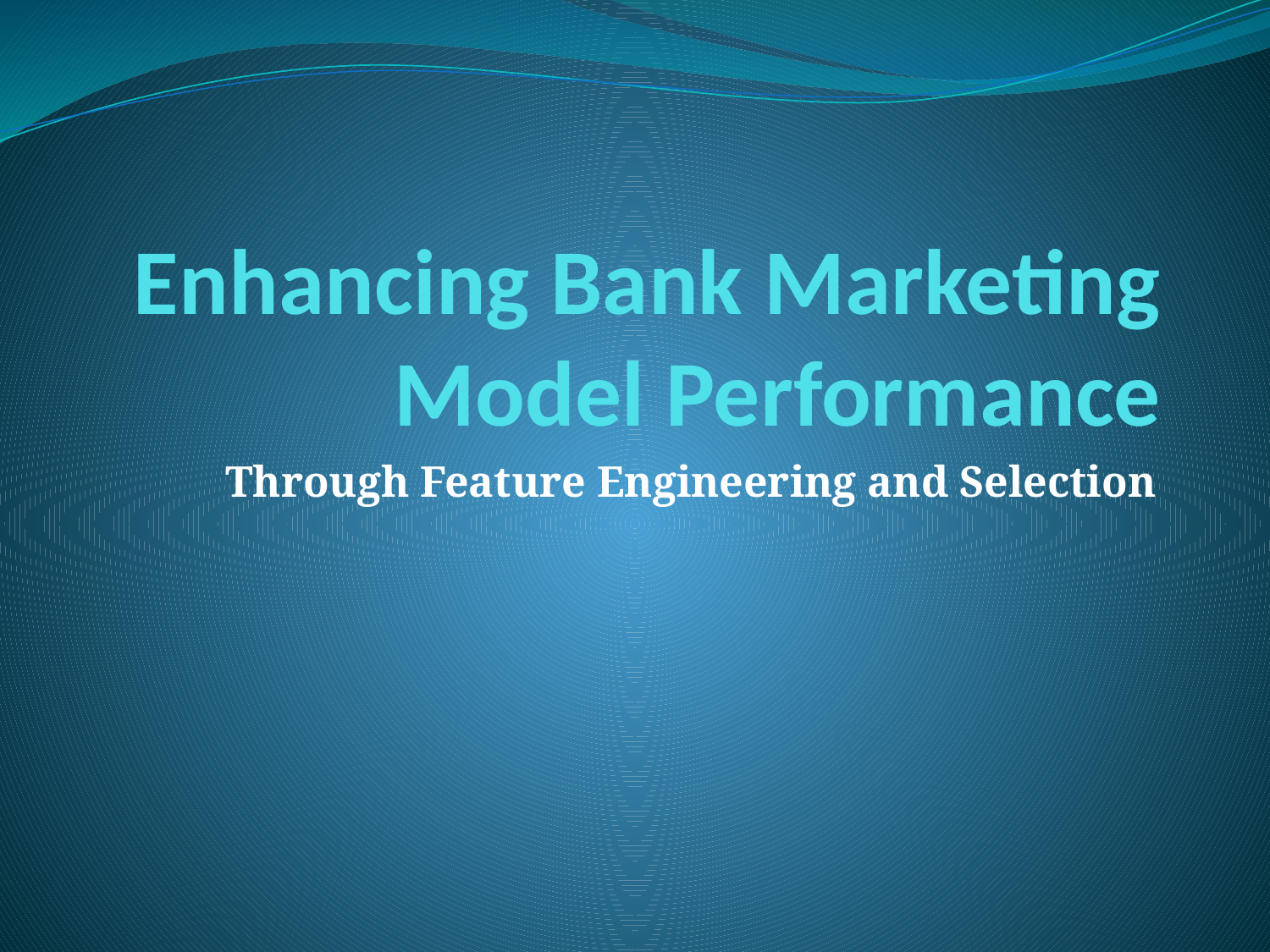

# Enhancing Bank Marketing Model Performance
Through Feature Engineering and Selection